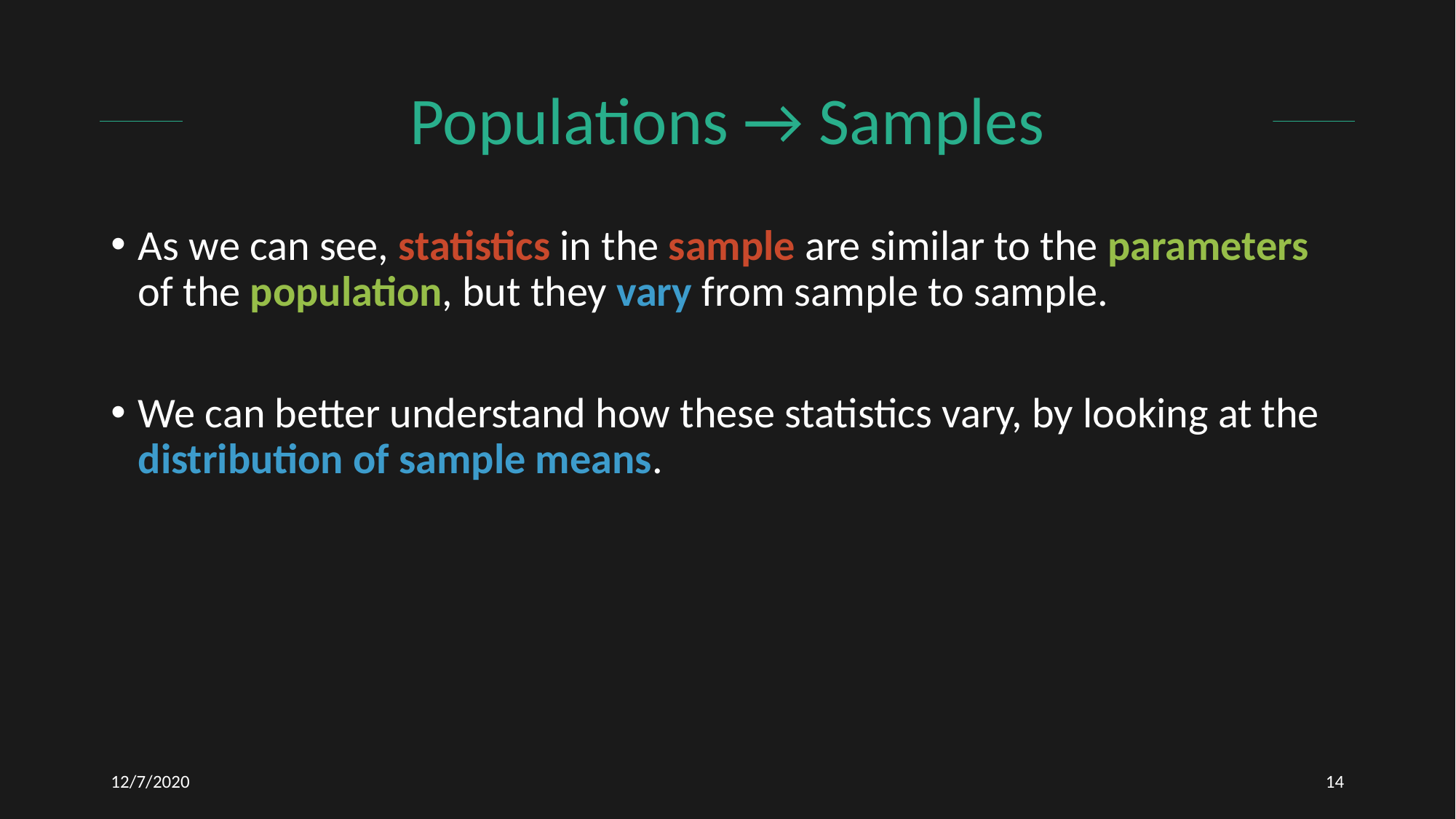

# Populations → Samples
As we can see, statistics in the sample are similar to the parameters of the population, but they vary from sample to sample.

We can better understand how these statistics vary, by looking at the distribution of sample means.
12/7/2020
14